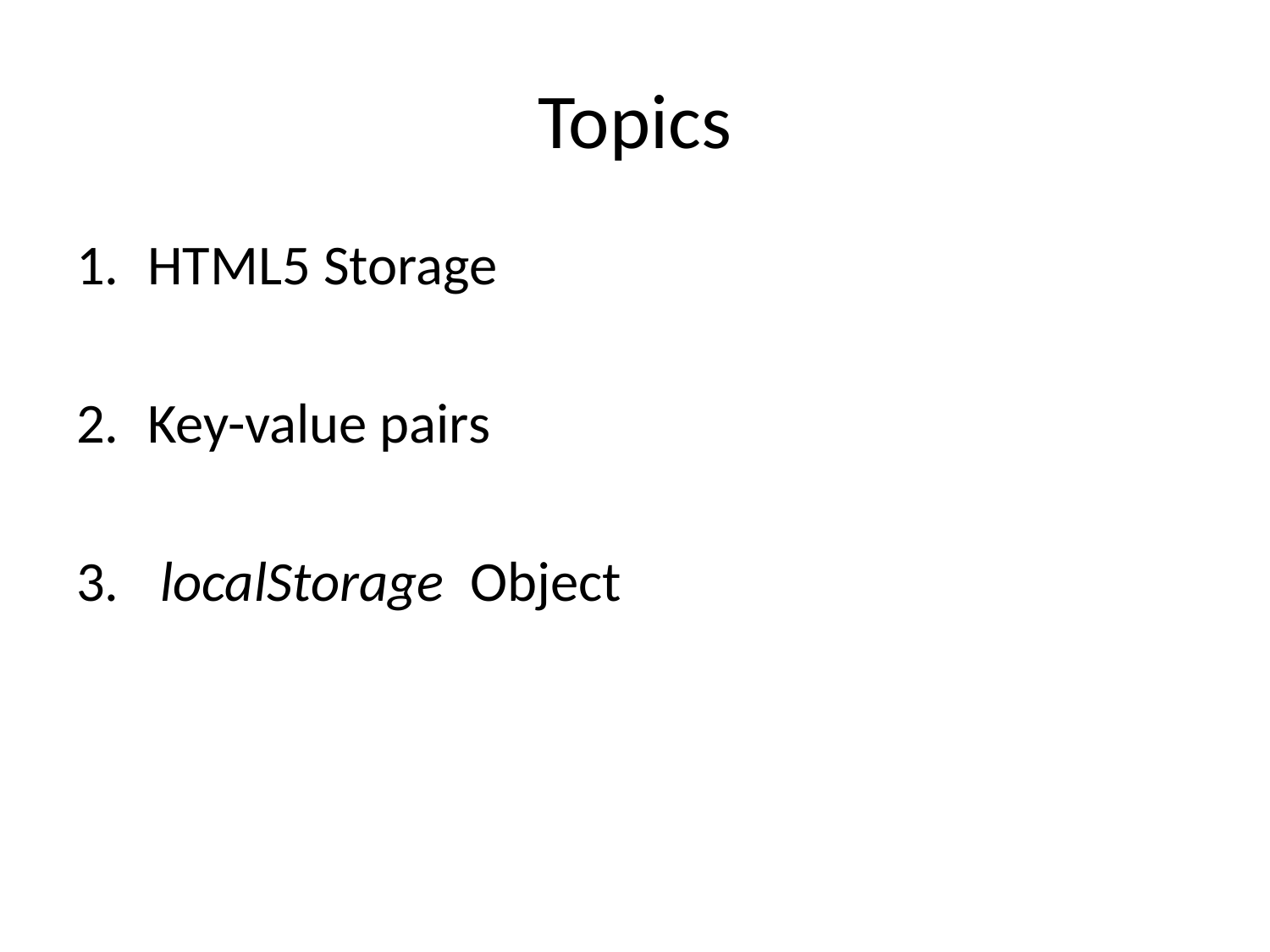

# Topics
HTML5 Storage

Key-value pairs

 localStorage  Object